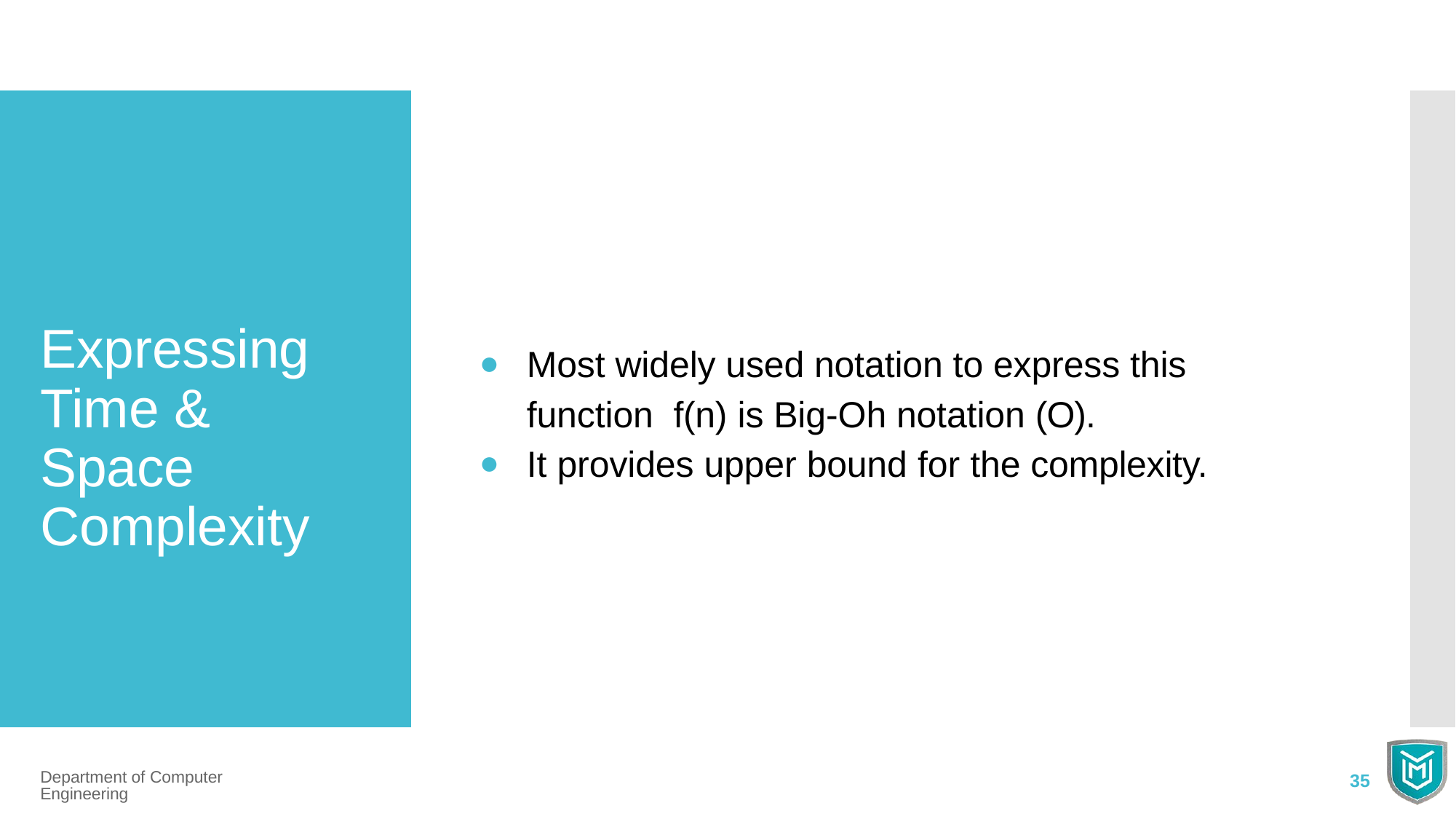

# Expressing  Time & Space  Complexity
Most widely used notation to express this function  f(n) is Big-Oh notation (O).
It provides upper bound for the complexity.
Department of Computer Engineering
35